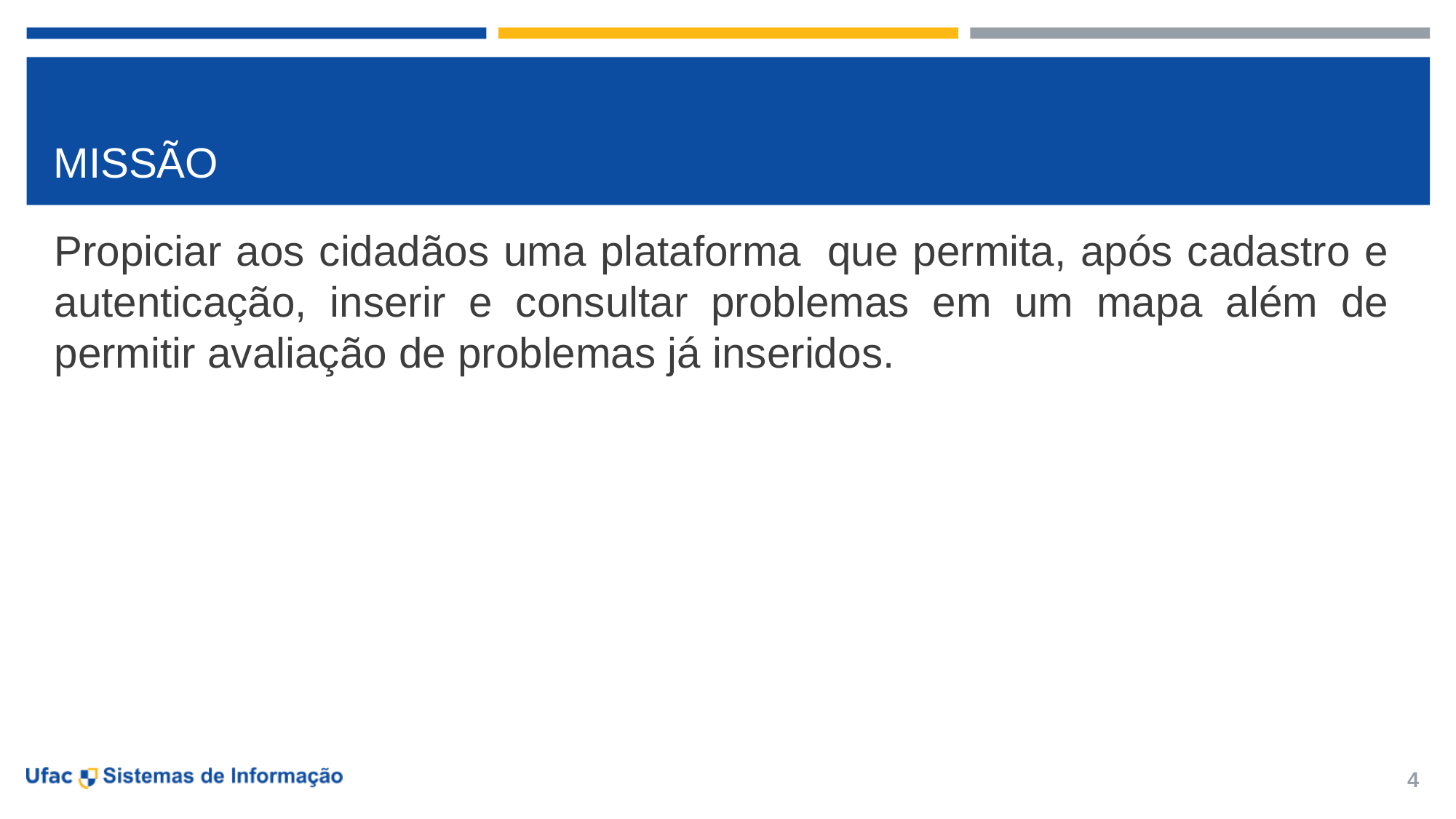

# MISSÃO
Propiciar aos cidadãos uma plataforma  que permita, após cadastro e autenticação, inserir e consultar problemas em um mapa além de permitir avaliação de problemas já inseridos.
4